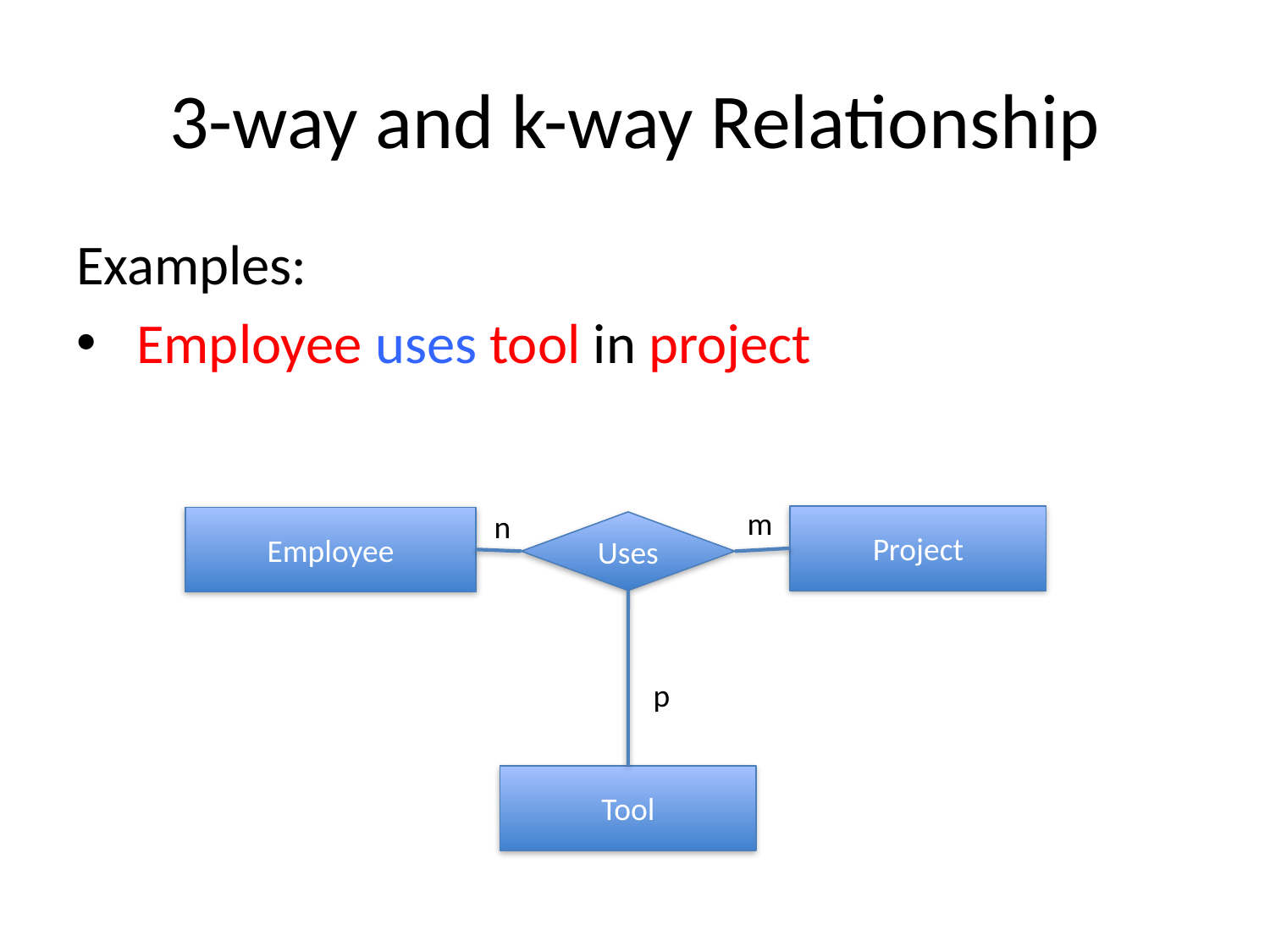

# 3-way and k-way Relationship
Examples:
 Employee uses tool in project

m
n
Project
Employee
Uses
p
Tool